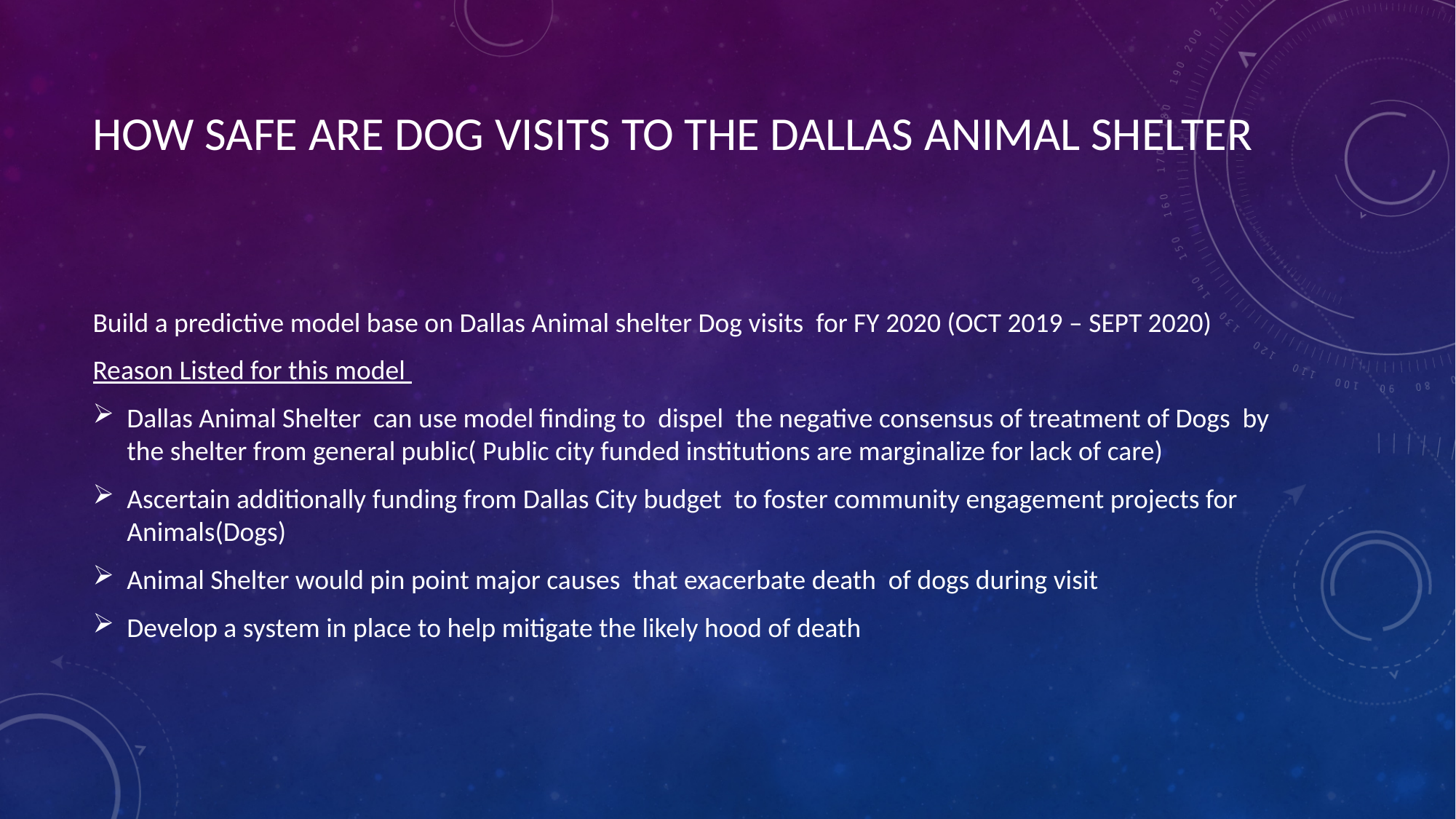

# How safe are Dog visits to the Dallas Animal Shelter
Build a predictive model base on Dallas Animal shelter Dog visits  for FY 2020 (OCT 2019 – SEPT 2020)
Reason Listed for this model
Dallas Animal Shelter  can use model finding to  dispel  the negative consensus of treatment of Dogs  by the shelter from general public( Public city funded institutions are marginalize for lack of care)
Ascertain additionally funding from Dallas City budget  to foster community engagement projects for Animals(Dogs)
Animal Shelter would pin point major causes  that exacerbate death  of dogs during visit
Develop a system in place to help mitigate the likely hood of death